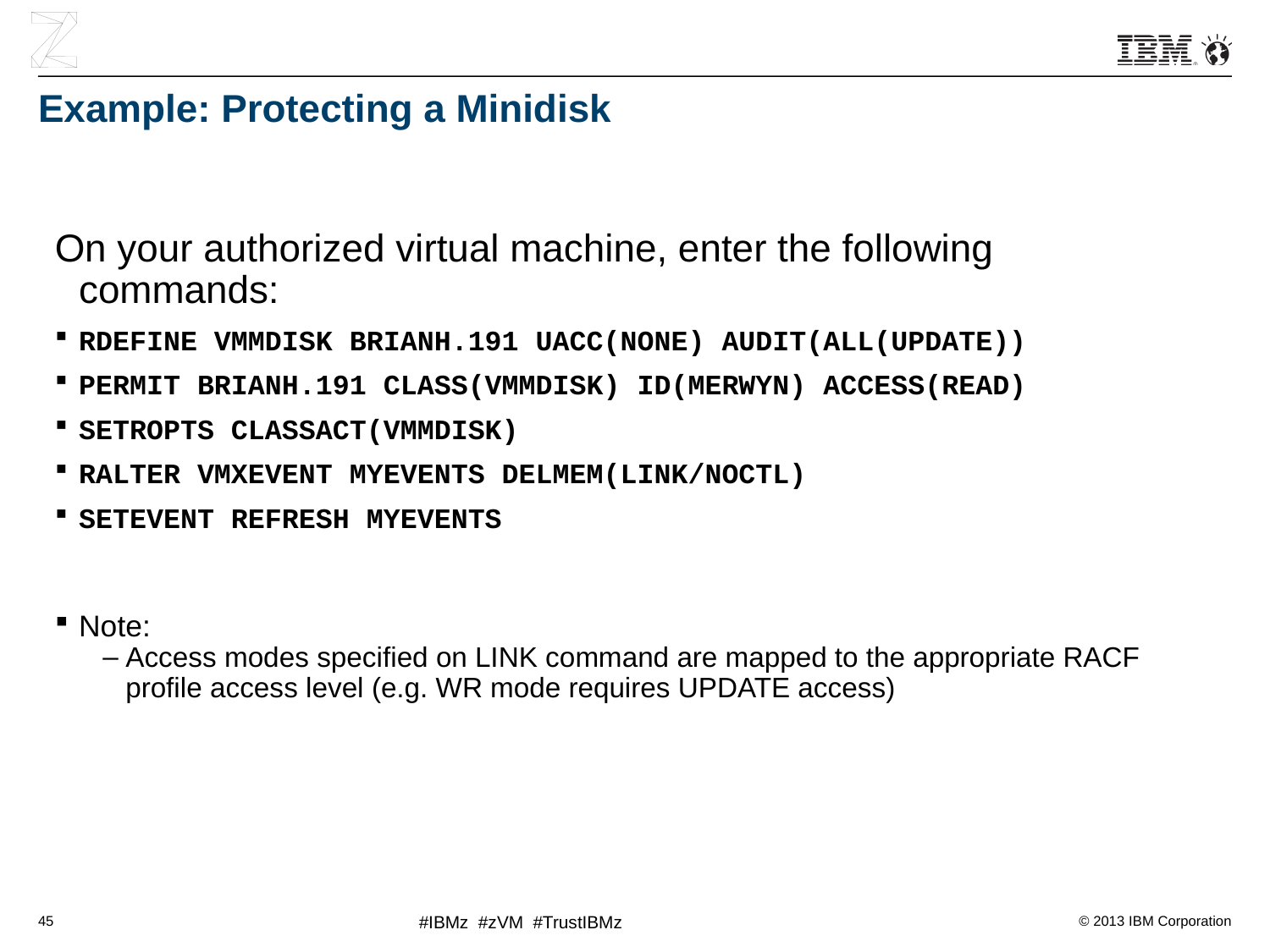

# Example: Protecting a Minidisk
On your authorized virtual machine, enter the following commands:
RDEFINE VMMDISK BRIANH.191 UACC(NONE) AUDIT(ALL(UPDATE))
PERMIT BRIANH.191 CLASS(VMMDISK) ID(MERWYN) ACCESS(READ)
SETROPTS CLASSACT(VMMDISK)
RALTER VMXEVENT MYEVENTS DELMEM(LINK/NOCTL)
SETEVENT REFRESH MYEVENTS

Note:
Access modes specified on LINK command are mapped to the appropriate RACF profile access level (e.g. WR mode requires UPDATE access)
45
#IBMz  #zVM  #TrustIBMz